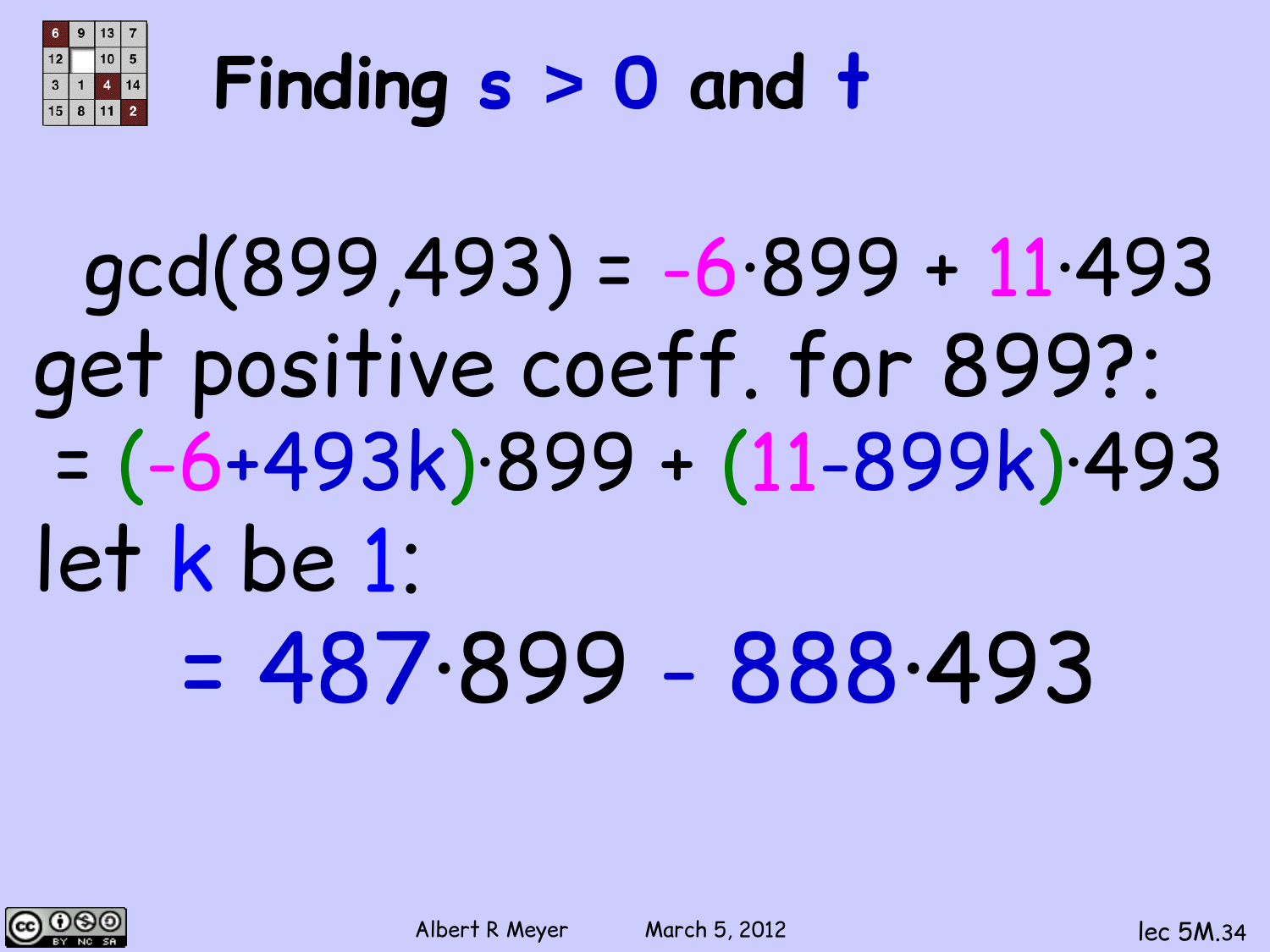

# Finding s > 0 and t
 gcd(899,493) = -6·899 + 11∙493
get positive coeff. for 899?:
 = (-6+493k)·899 + (11-899k)∙493
let k be 1:
= 487·899 - 888∙493
lec 5M.34